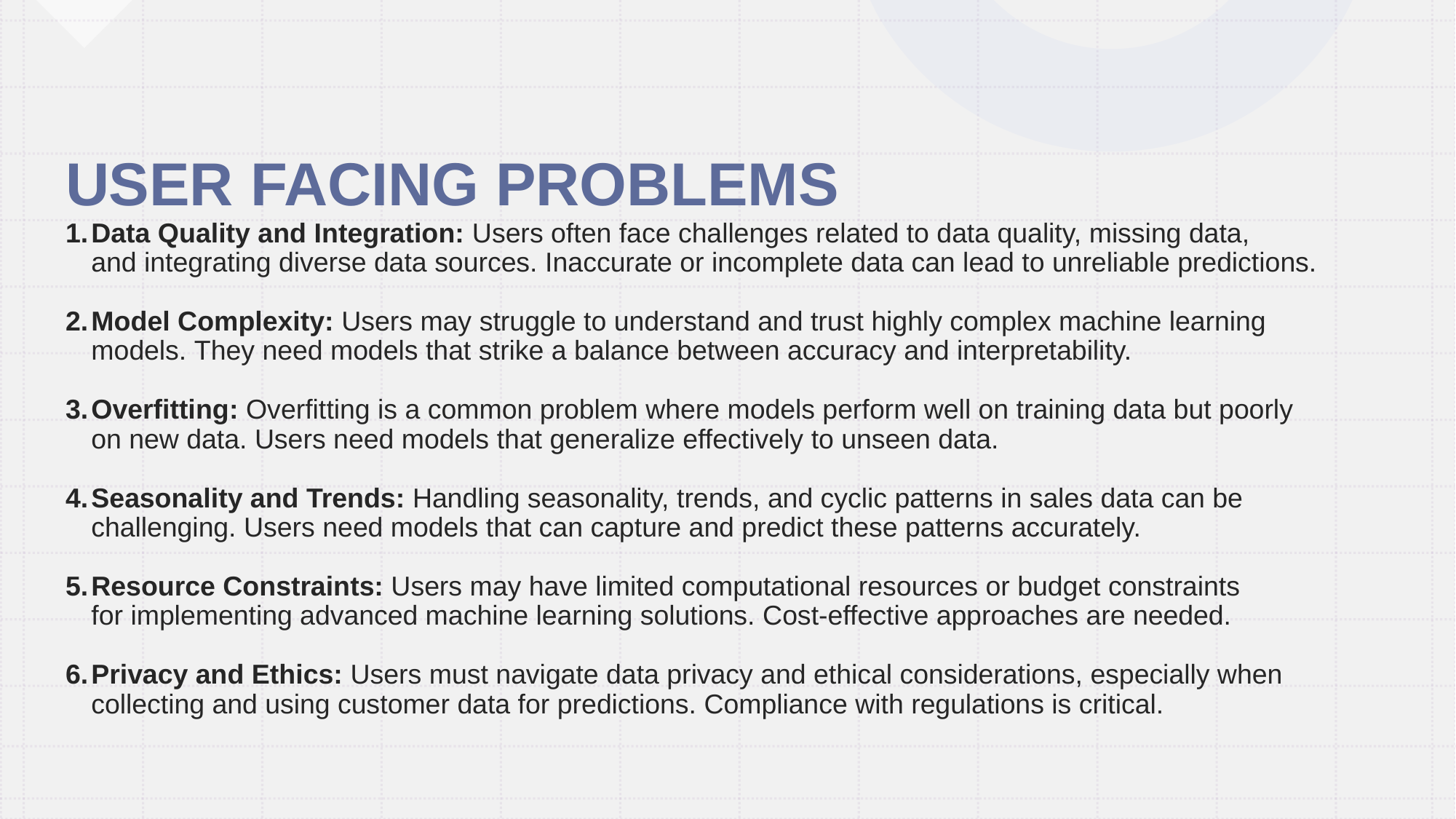

# USER FACING PROBLEMS
Data Quality and Integration: Users often face challenges related to data quality, missing data, and integrating diverse data sources. Inaccurate or incomplete data can lead to unreliable predictions.​
Model Complexity: Users may struggle to understand and trust highly complex machine learning models. They need models that strike a balance between accuracy and interpretability.​
Overfitting: Overfitting is a common problem where models perform well on training data but poorly on new data. Users need models that generalize effectively to unseen data.​
Seasonality and Trends: Handling seasonality, trends, and cyclic patterns in sales data can be challenging. Users need models that can capture and predict these patterns accurately.​
Resource Constraints: Users may have limited computational resources or budget constraints for implementing advanced machine learning solutions. Cost-effective approaches are needed.​
Privacy and Ethics: Users must navigate data privacy and ethical considerations, especially when collecting and using customer data for predictions. Compliance with regulations is critical.​